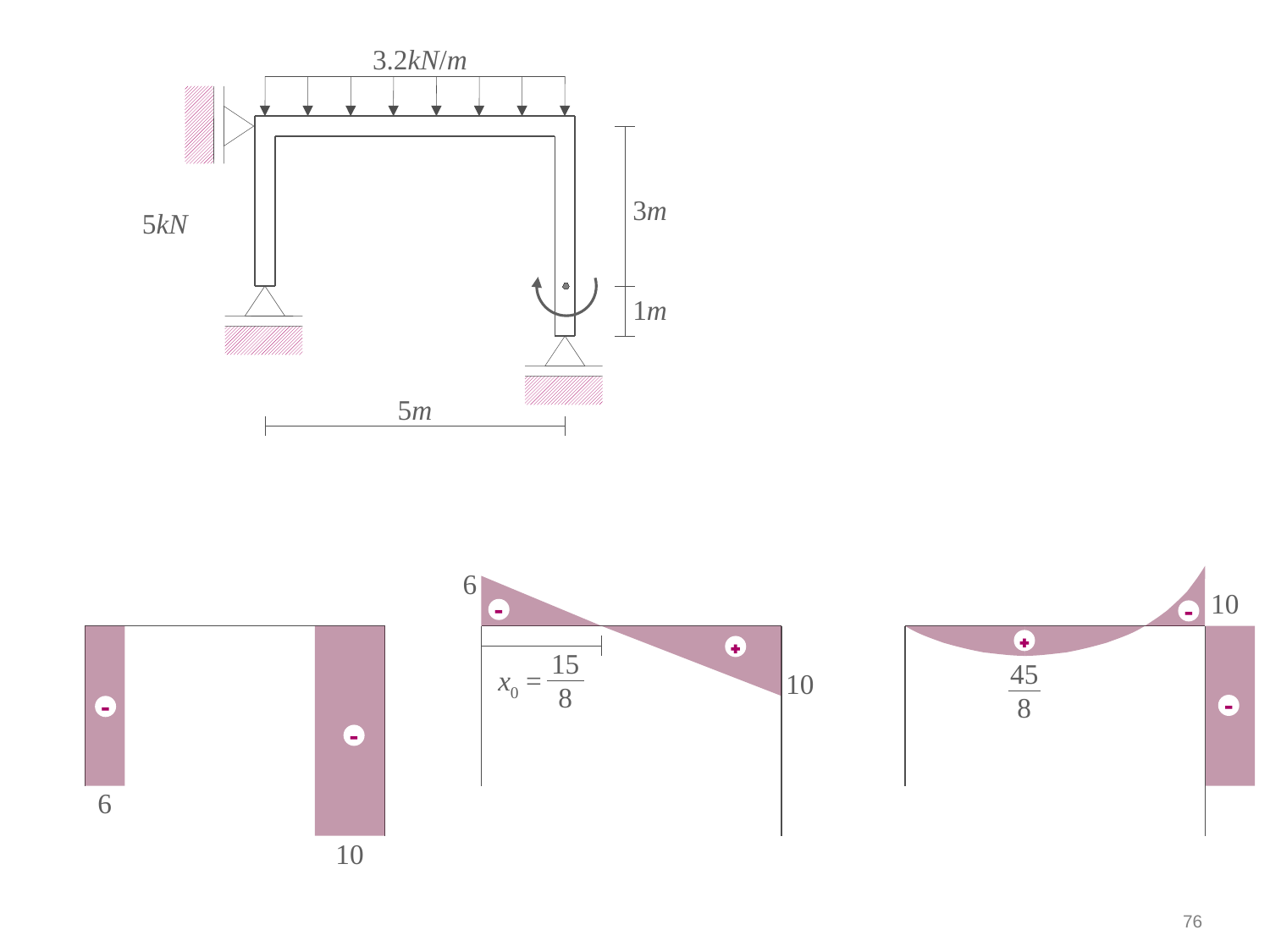

3.2kN/m

3m
5kN

1m

5m

6

-
+

10
-

+
158
x0 =
458
10
-
-
-
6
10